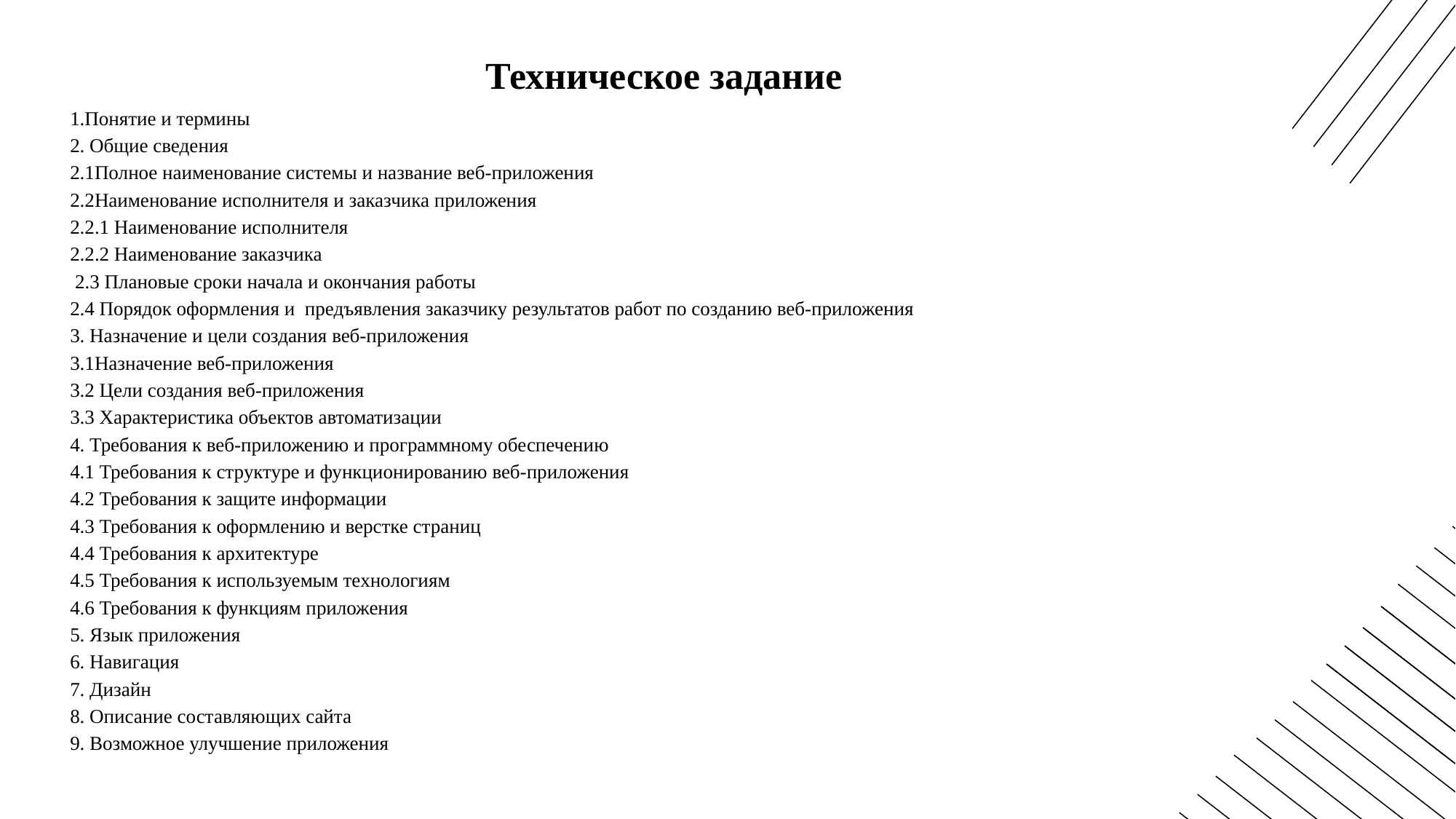

Техническое задание
1.Понятие и термины
2. Общие сведения
2.1Полное наименование системы и название веб-приложения
2.2Наименование исполнителя и заказчика приложения
2.2.1 Наименование исполнителя
2.2.2 Наименование заказчика
 2.3 Плановые сроки начала и окончания работы
2.4 Порядок оформления и  предъявления заказчику результатов работ по созданию веб-приложения
3. Назначение и цели создания веб-приложения
3.1Назначение веб-приложения
3.2 Цели создания веб-приложения
3.3 Характеристика объектов автоматизации
4. Требования к веб-приложению и программному обеспечению
4.1 Требования к структуре и функционированию веб-приложения
4.2 Требования к защите информации
4.3 Требования к оформлению и верстке страниц
4.4 Требования к архитектуре
4.5 Требования к используемым технологиям
4.6 Требования к функциям приложения
5. Язык приложения
6. Навигация
7. Дизайн
8. Описание составляющих сайта
9. Возможное улучшение приложения